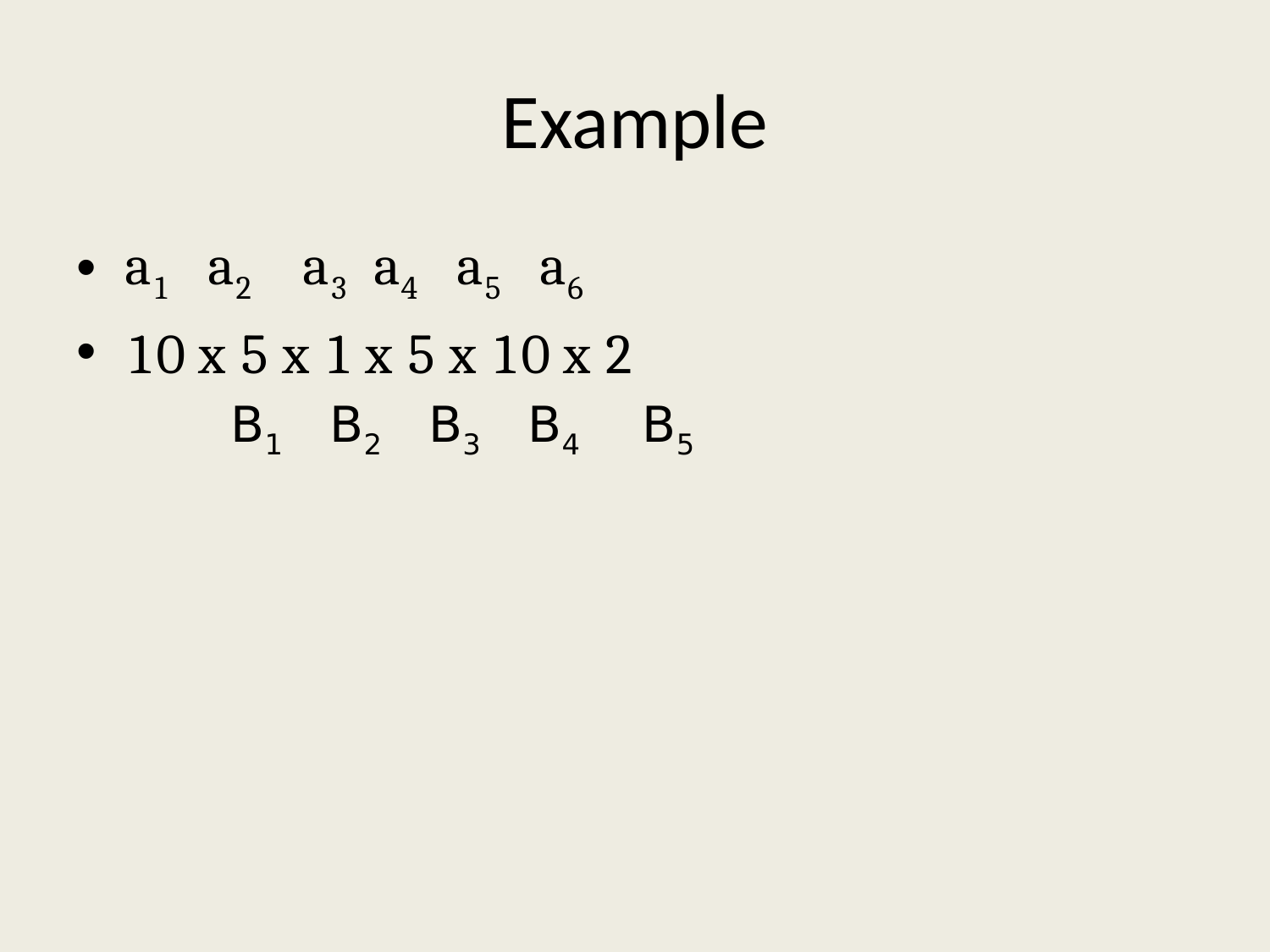

# Example
a1   a2    a3  a4   a5   a6
10 x 5 x 1 x 5 x 10 x 2
B1   B2   B3   B4    B5